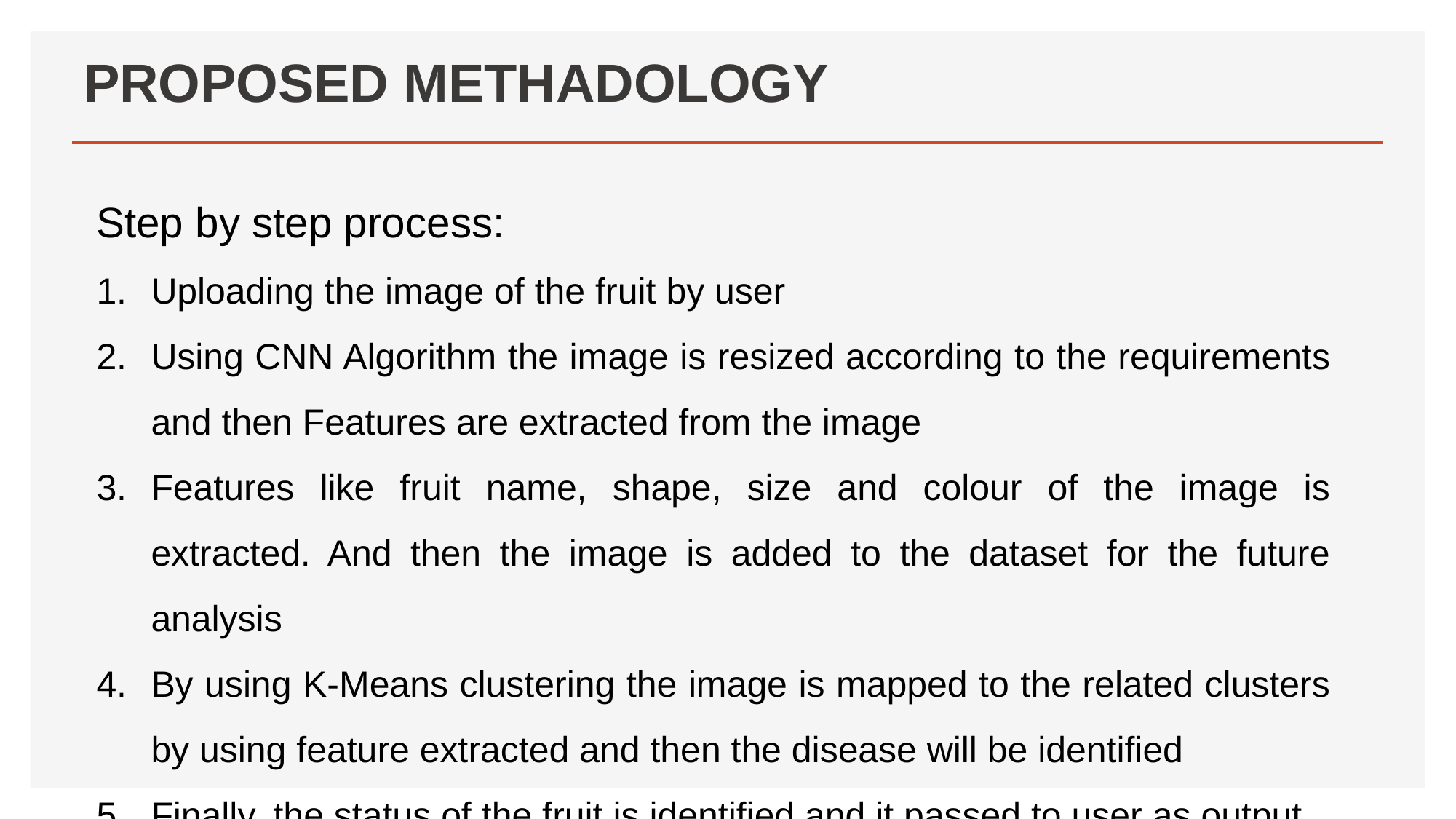

# PROPOSED METHADOLOGY
Step by step process:
Uploading the image of the fruit by user
Using CNN Algorithm the image is resized according to the requirements and then Features are extracted from the image
Features like fruit name, shape, size and colour of the image is extracted. And then the image is added to the dataset for the future analysis
By using K-Means clustering the image is mapped to the related clusters by using feature extracted and then the disease will be identified
Finally, the status of the fruit is identified and it passed to user as output.